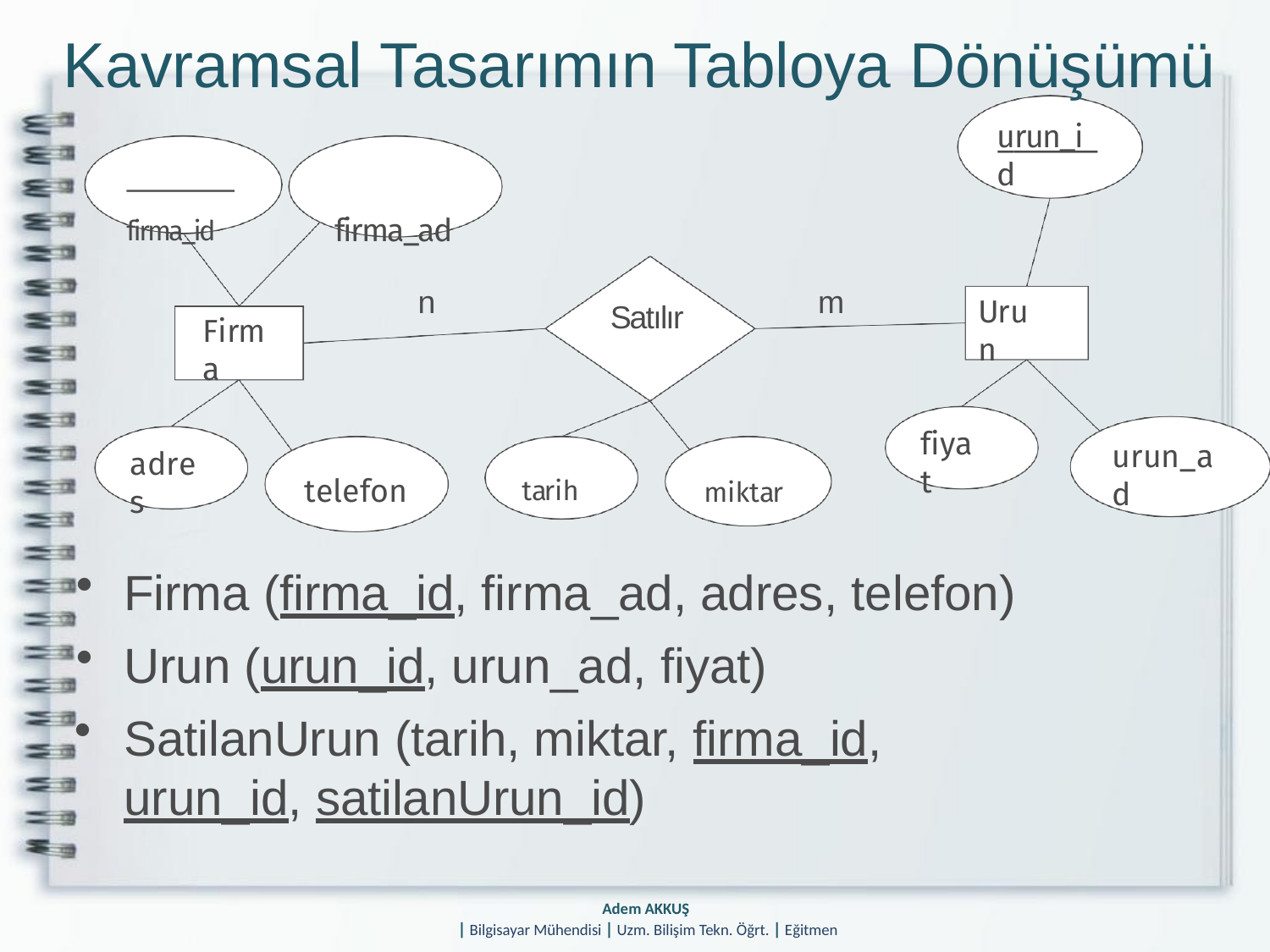

# Kavramsal Tasarımın Tabloya Dönüşümü

urun_id
firma_id	firma_ad
n
m
Urun
Satılır
Firma
fiyat
urun_ad
adres
telefon	tarih	miktar
Firma (firma_id, firma_ad, adres, telefon)
Urun (urun_id, urun_ad, fiyat)
SatilanUrun (tarih, miktar, firma_id,  urun_id, satilanUrun_id)
Adem AKKUŞ
| Bilgisayar Mühendisi | Uzm. Bilişim Tekn. Öğrt. | Eğitmen